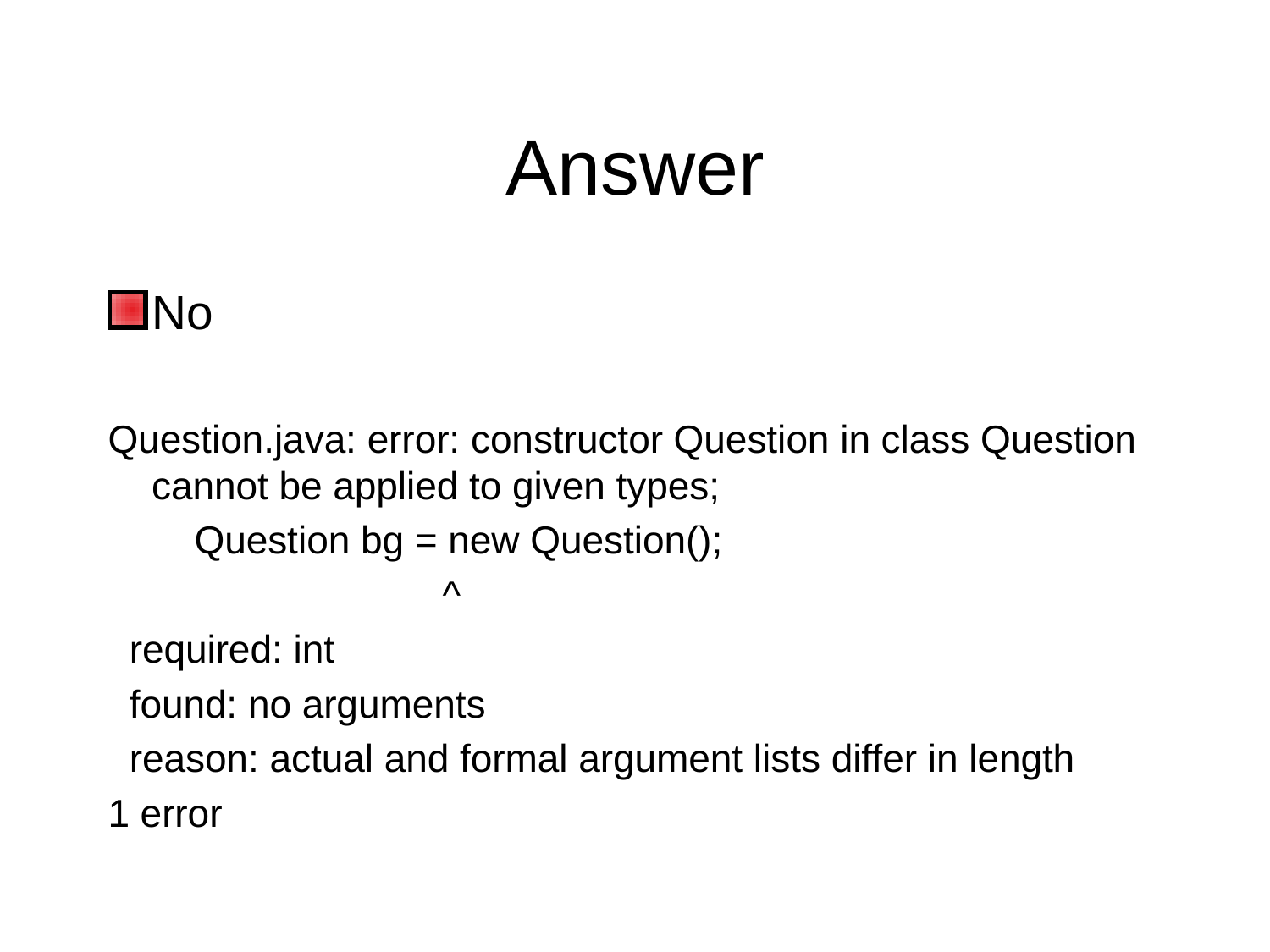

# Answer
No

Question.java: error: constructor Question in class Question cannot be applied to given types;
        Question bg = new Question();
                               ^
  required: int
  found: no arguments
  reason: actual and formal argument lists differ in length
1 error